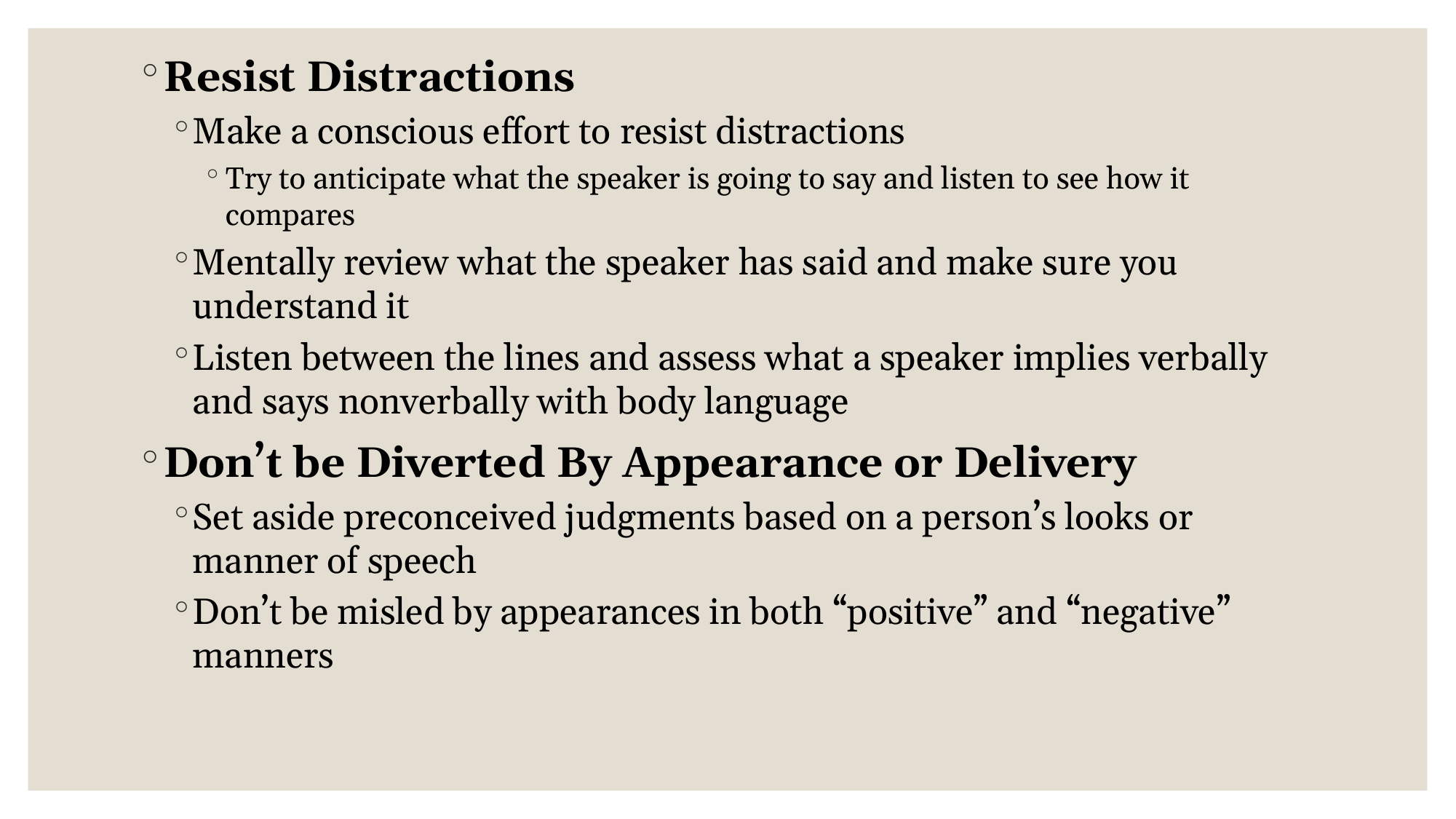

Resist Distractions
Make a conscious effort to resist distractions
Try to anticipate what the speaker is going to say and listen to see how it compares
Mentally review what the speaker has said and make sure you understand it
Listen between the lines and assess what a speaker implies verbally and says nonverbally with body language
Don’t be Diverted By Appearance or Delivery
Set aside preconceived judgments based on a person’s looks or manner of speech
Don’t be misled by appearances in both “positive” and “negative” manners